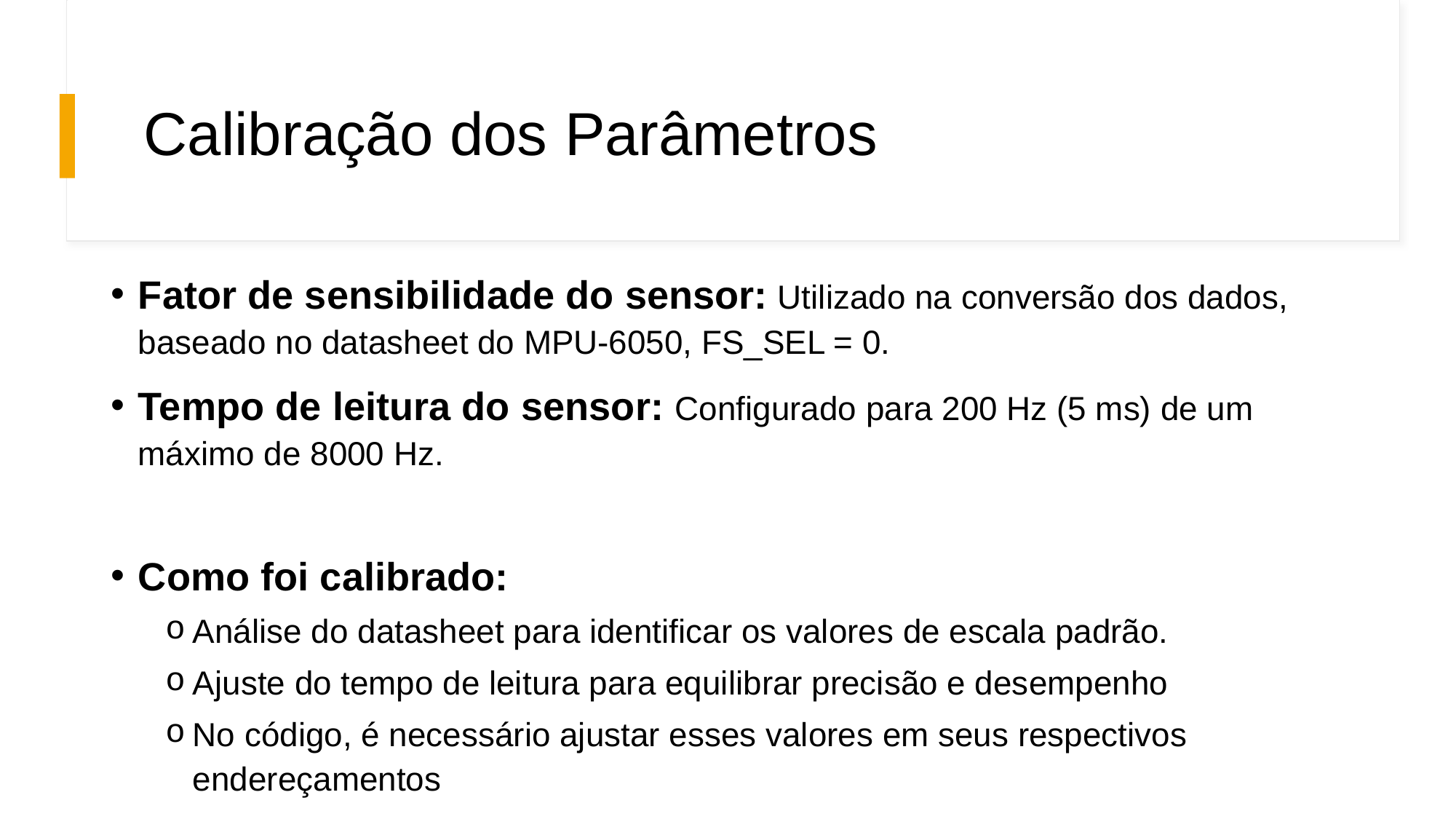

# Calibração dos Parâmetros
Fator de sensibilidade do sensor: Utilizado na conversão dos dados, baseado no datasheet do MPU-6050, FS_SEL = 0.
Tempo de leitura do sensor: Configurado para 200 Hz (5 ms) de um máximo de 8000 Hz.

Como foi calibrado:
Análise do datasheet para identificar os valores de escala padrão.
Ajuste do tempo de leitura para equilibrar precisão e desempenho
No código, é necessário ajustar esses valores em seus respectivos endereçamentos